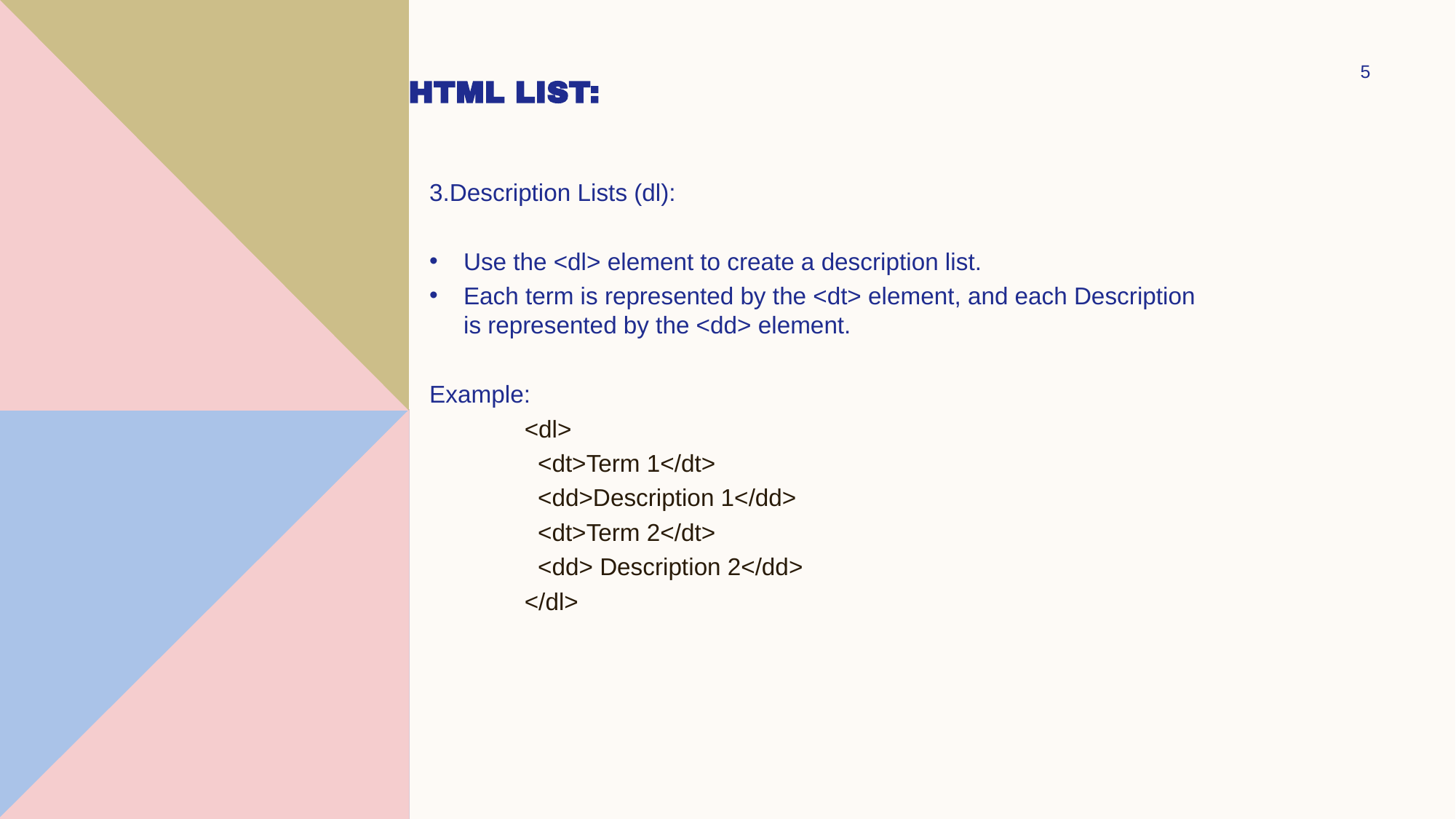

5
# Html list:
3.Description Lists (dl):

Use the <dl> element to create a description list.
Each term is represented by the <dt> element, and each Description  is represented by the <dd> element.

Example:
<dl>
  <dt>Term 1</dt>
  <dd>Description 1</dd>
  <dt>Term 2</dt>
  <dd> Description 2</dd>
</dl>